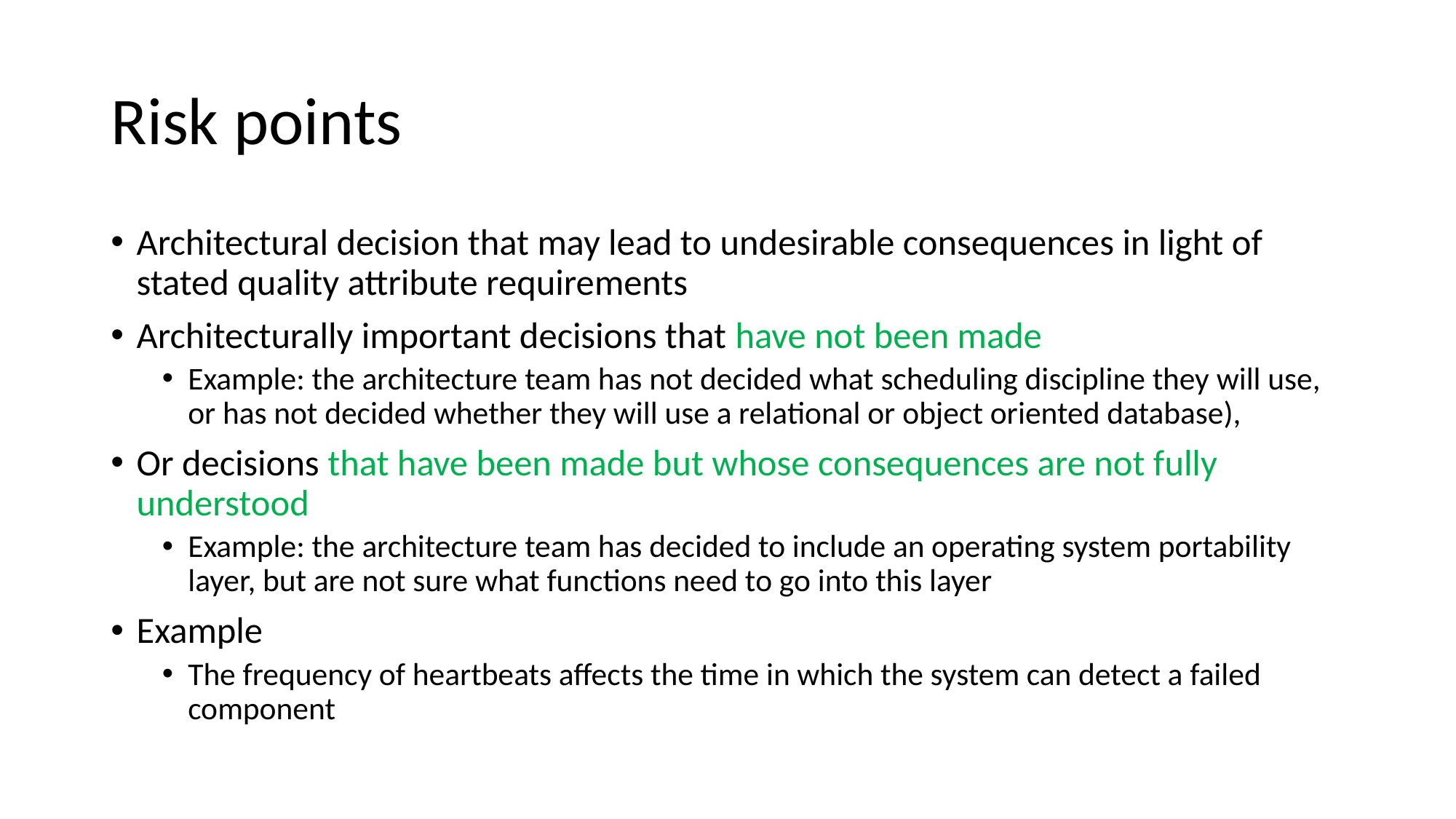

# Risk points
Architectural decision that may lead to undesirable consequences in light of stated quality attribute requirements
Architecturally important decisions that have not been made
Example: the architecture team has not decided what scheduling discipline they will use, or has not decided whether they will use a relational or object oriented database),
Or decisions that have been made but whose consequences are not fully understood
Example: the architecture team has decided to include an operating system portability layer, but are not sure what functions need to go into this layer
Example
The frequency of heartbeats affects the time in which the system can detect a failed component